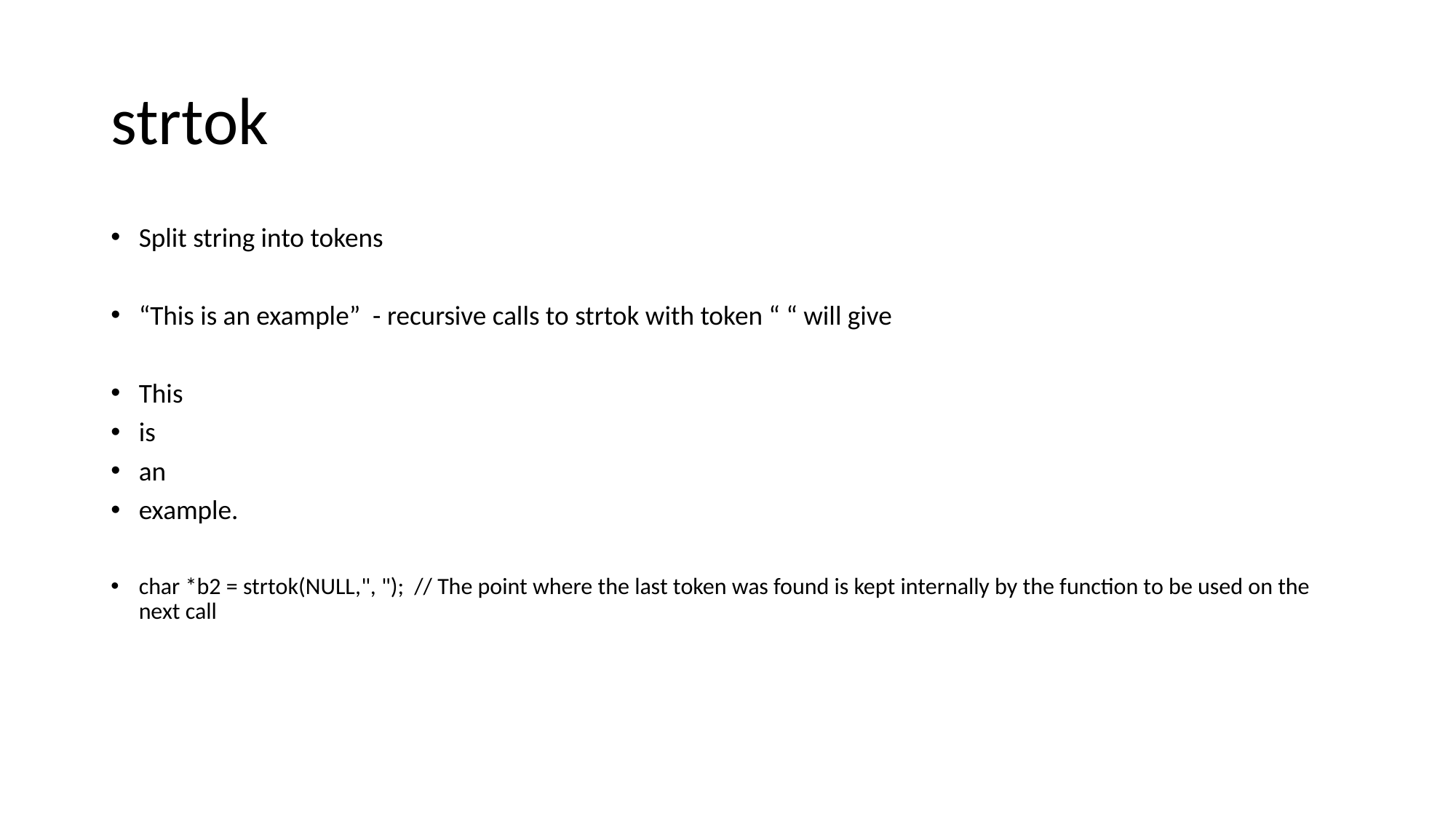

# strtok
Split string into tokens

“This is an example”  - recursive calls to strtok with token “ “ will give

This
is
an
example.

char *b2 = strtok(NULL,", ");  // The point where the last token was found is kept internally by the function to be used on the next call